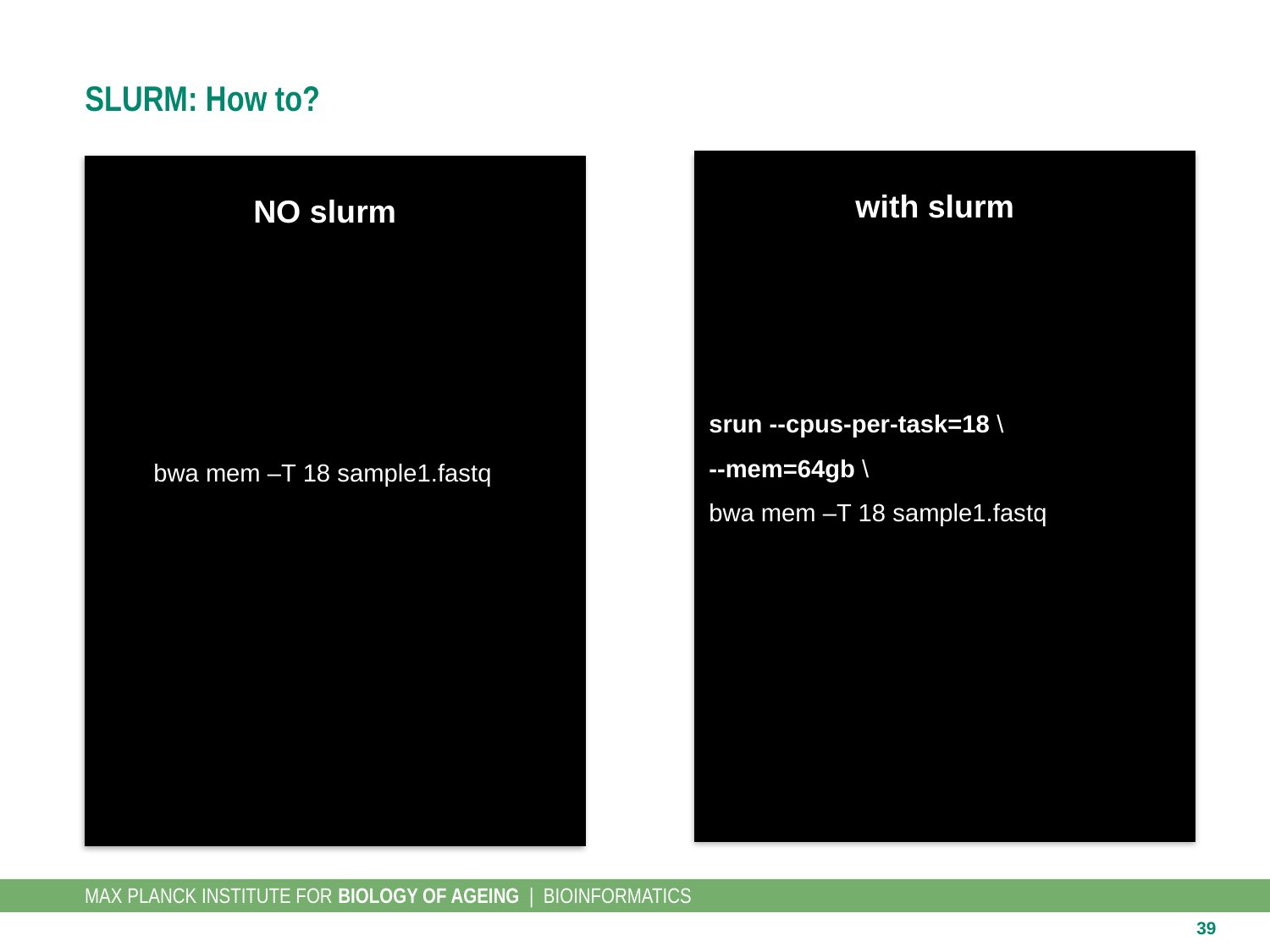

# SLURM: How to?

with slurm
NO slurm
srun --cpus-per-task=18 \
--mem=64gb \
bwa mem –T 18 sample1.fastq
bwa mem –T 18 sample1.fastq
39